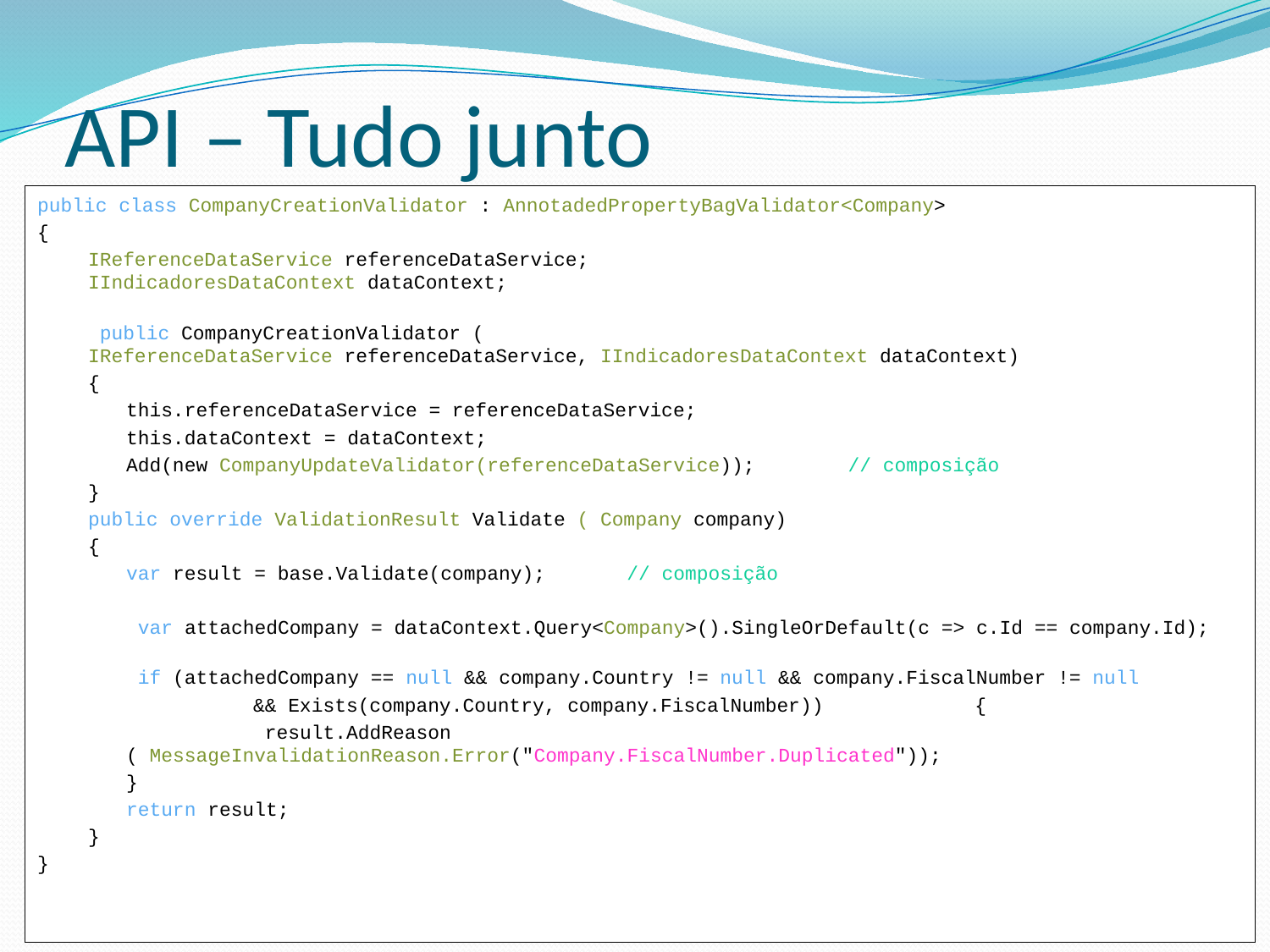

# API – Tudo junto
public class CompanyCreationValidator : AnnotadedPropertyBagValidator<Company>
{
IReferenceDataService referenceDataService;        
IIndicadoresDataContext dataContext;
 public CompanyCreationValidator (      	IReferenceDataService referenceDataService, IIndicadoresDataContext dataContext)
{
this.referenceDataService = referenceDataService;
this.dataContext = dataContext;
Add(new CompanyUpdateValidator(referenceDataService));        // composição
}
public override ValidationResult Validate ( Company company)
{
var result = base.Validate(company);       // composição

 var attachedCompany = dataContext.Query<Company>().SingleOrDefault(c => c.Id == company.Id);
 if (attachedCompany == null && company.Country != null && company.FiscalNumber != null
	&& Exists(company.Country, company.FiscalNumber))             {
	 result.AddReason ( MessageInvalidationReason.Error("Company.FiscalNumber.Duplicated"));
}
return result;
}
}